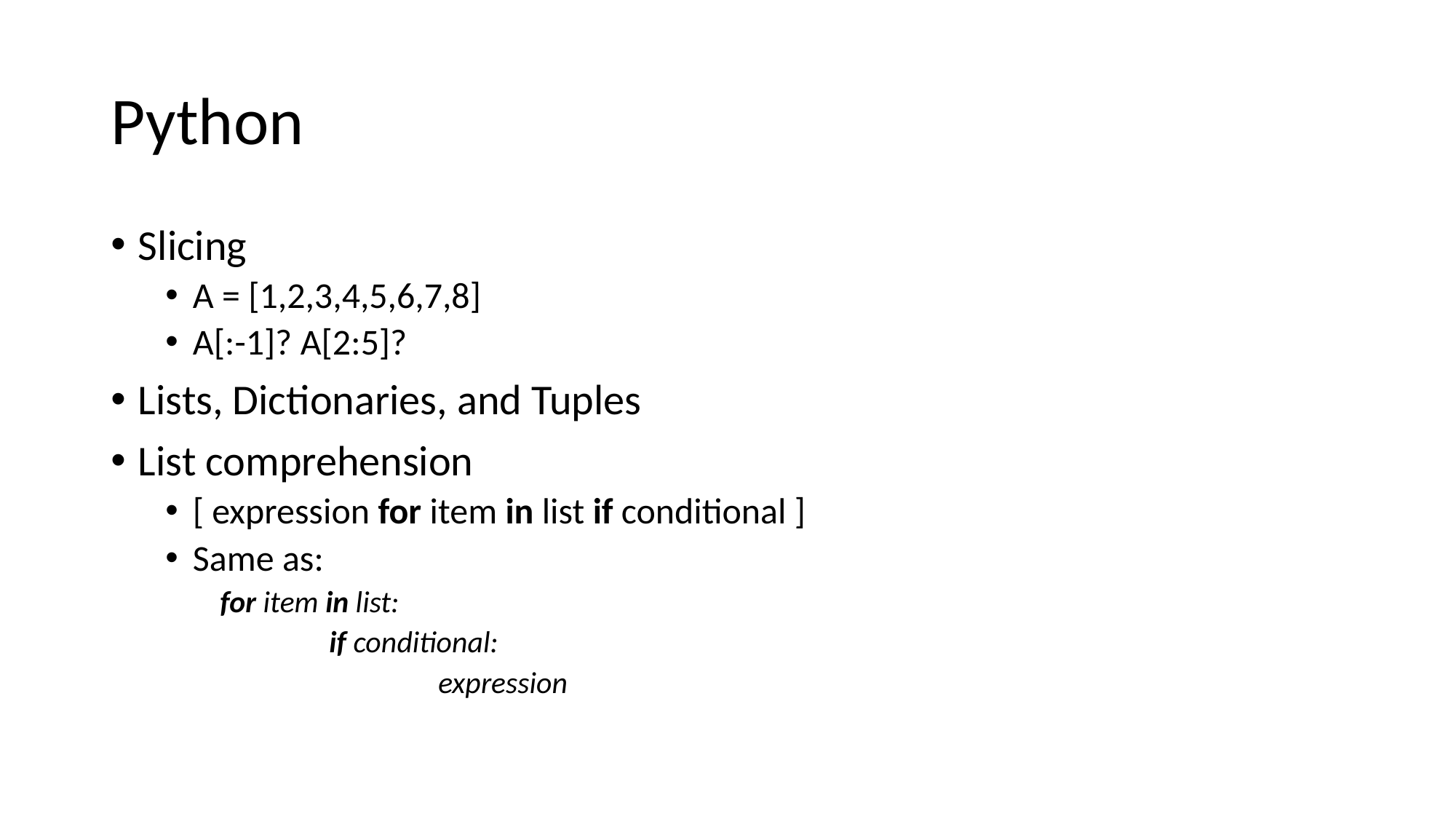

# Python
Slicing
A = [1,2,3,4,5,6,7,8]
A[:-1]? A[2:5]?
Lists, Dictionaries, and Tuples
List comprehension
[ expression for item in list if conditional ]
Same as:
for item in list:
	if conditional:
		expression